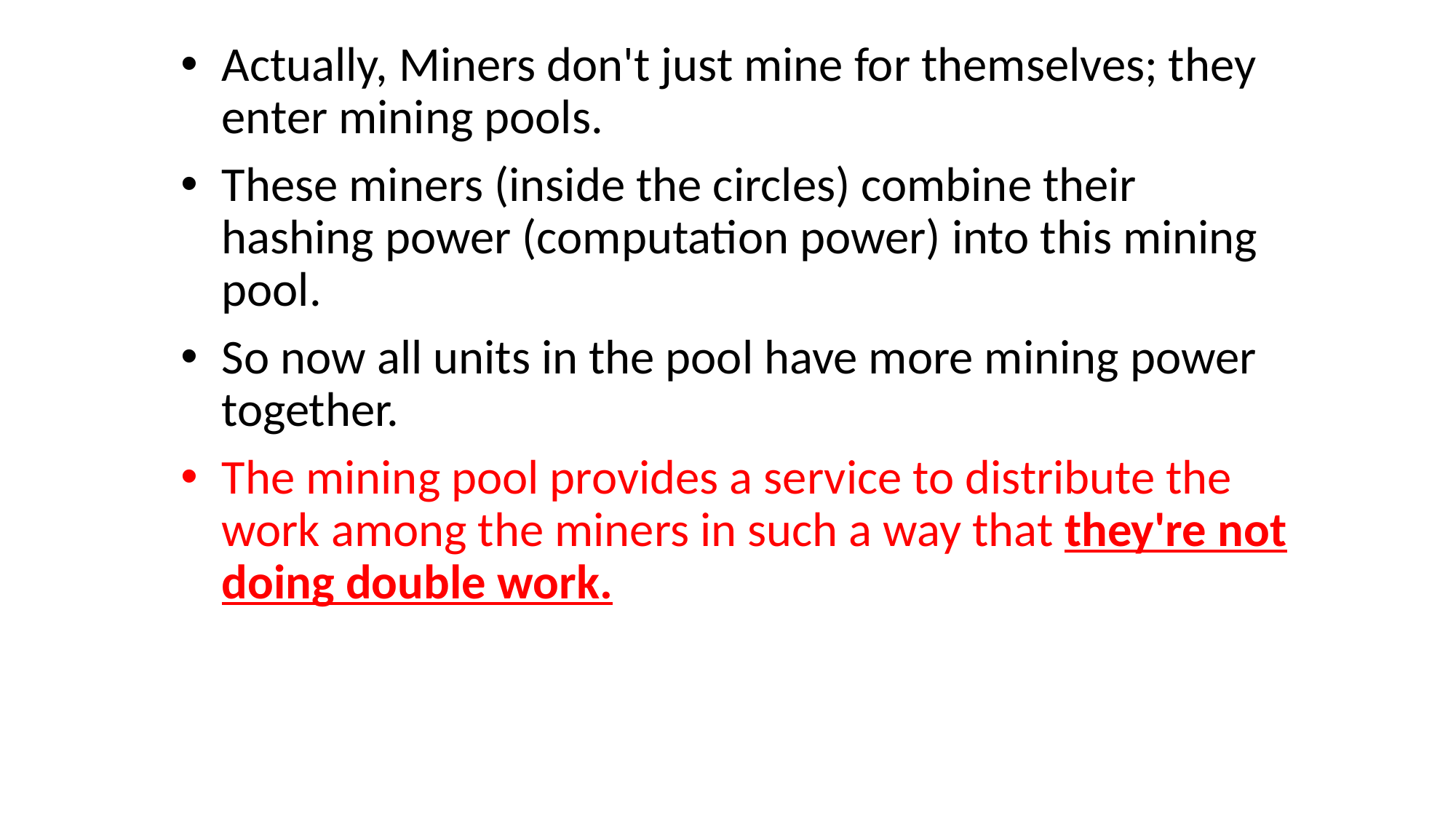

Actually, Miners don't just mine for themselves; they enter mining pools.
These miners (inside the circles) combine their hashing power (computation power) into this mining pool.
So now all units in the pool have more mining power together.
The mining pool provides a service to distribute the work among the miners in such a way that they're not doing double work.